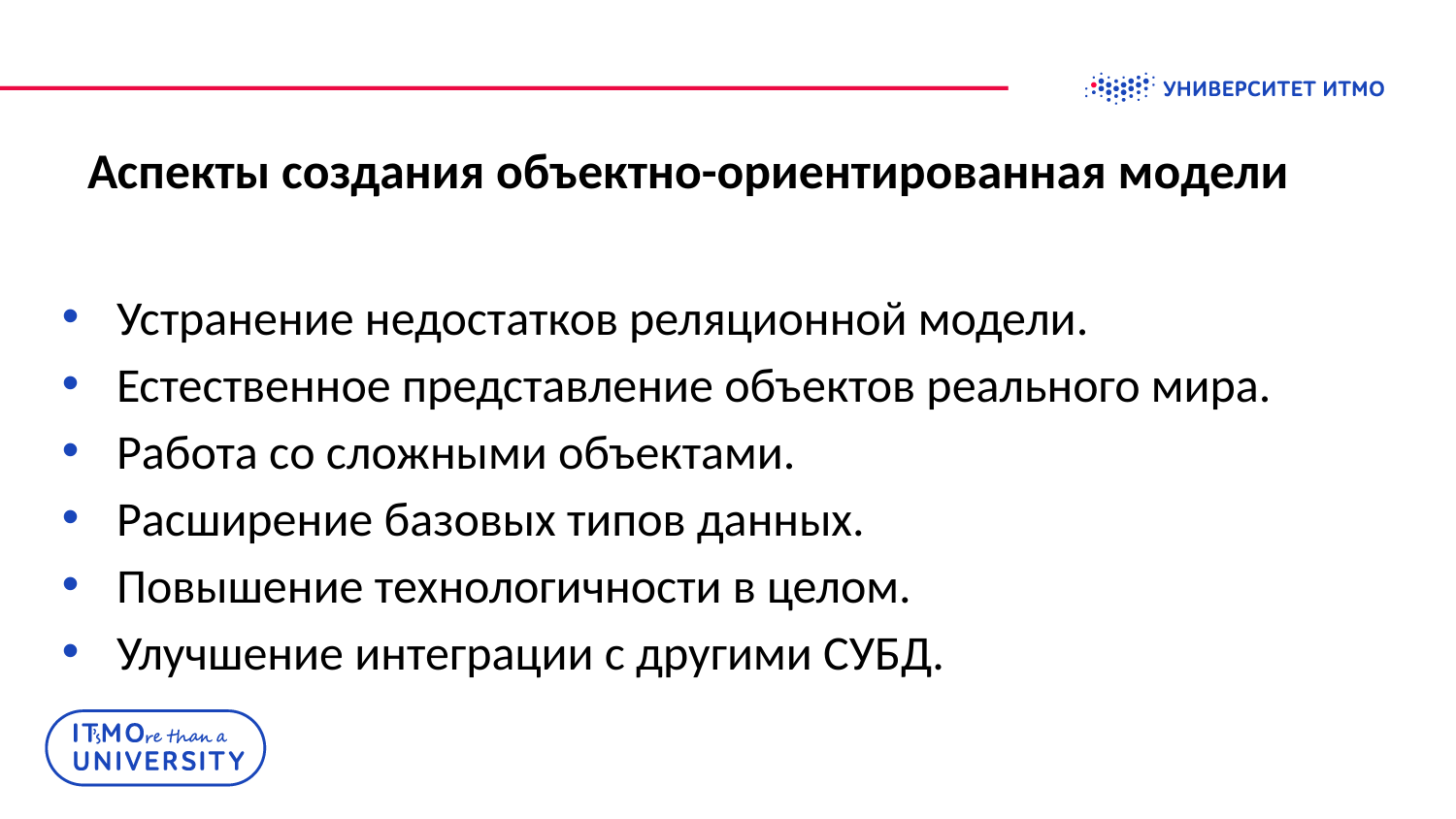

# Аспекты создания объектно-ориентированная модели
Устранение недостатков реляционной модели.
Естественное представление объектов реального мира.
Работа со сложными объектами.
Расширение базовых типов данных.
Повышение технологичности в целом.
Улучшение интеграции с другими СУБД.